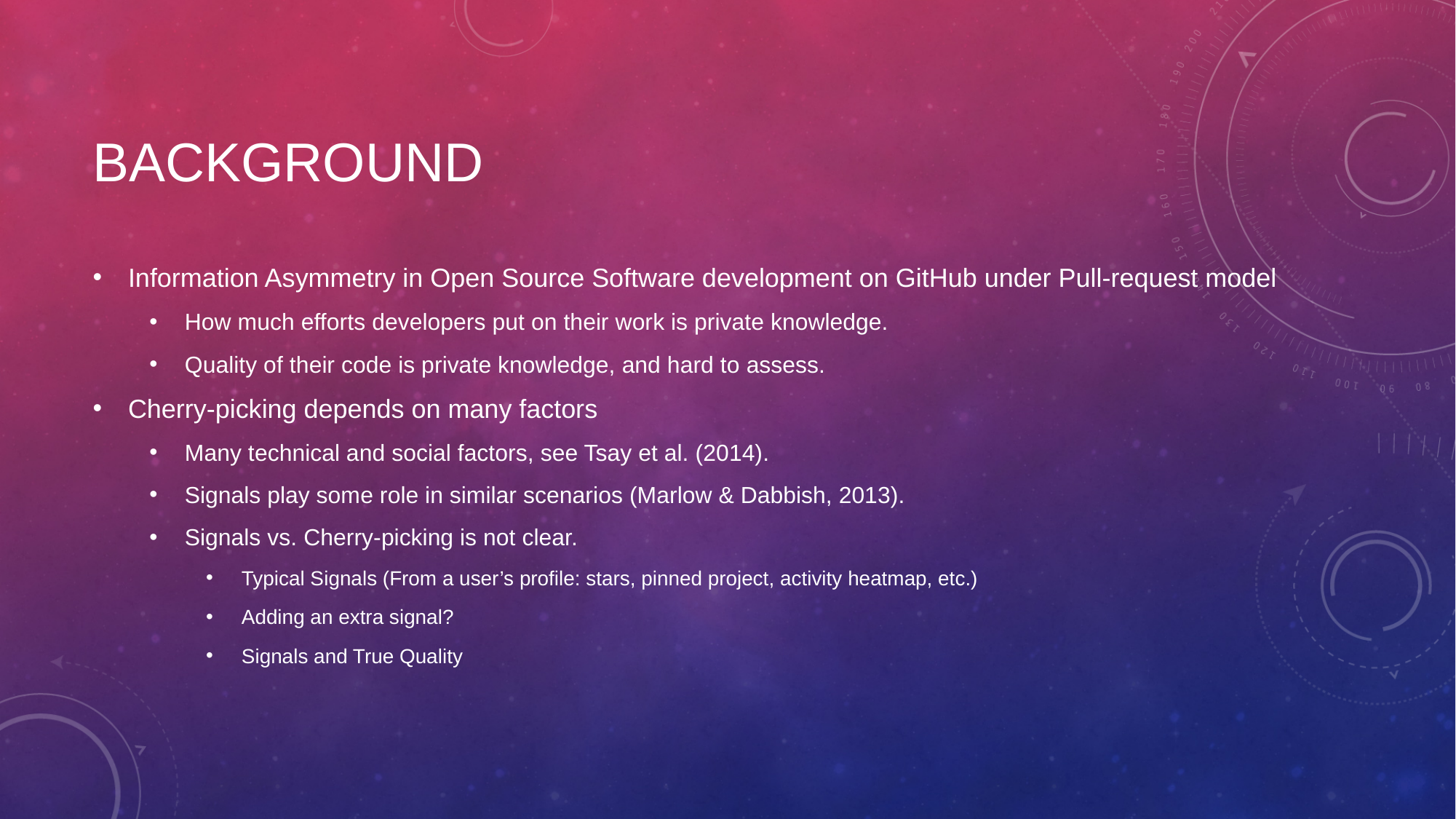

# Background
Information Asymmetry in Open Source Software development on GitHub under Pull-request model
How much efforts developers put on their work is private knowledge.
Quality of their code is private knowledge, and hard to assess.
Cherry-picking depends on many factors
Many technical and social factors, see Tsay et al. (2014).
Signals play some role in similar scenarios (Marlow & Dabbish, 2013).
Signals vs. Cherry-picking is not clear.
Typical Signals (From a user’s profile: stars, pinned project, activity heatmap, etc.)
Adding an extra signal?
Signals and True Quality